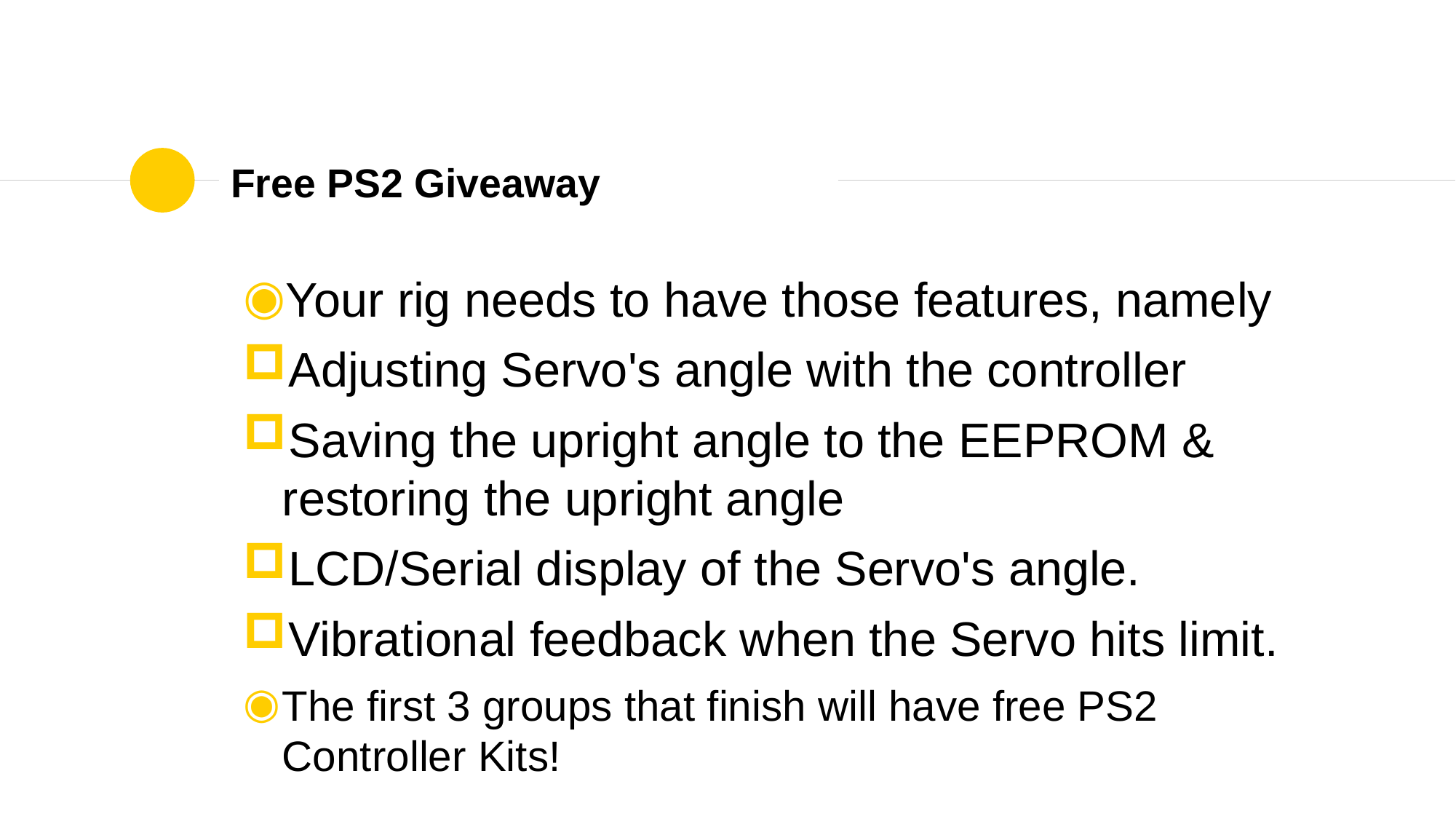

# Free PS2 Giveaway
Your rig needs to have those features, namely
Adjusting Servo's angle with the controller
Saving the upright angle to the EEPROM & restoring the upright angle
LCD/Serial display of the Servo's angle.
Vibrational feedback when the Servo hits limit.
The first 3 groups that finish will have free PS2 Controller Kits!